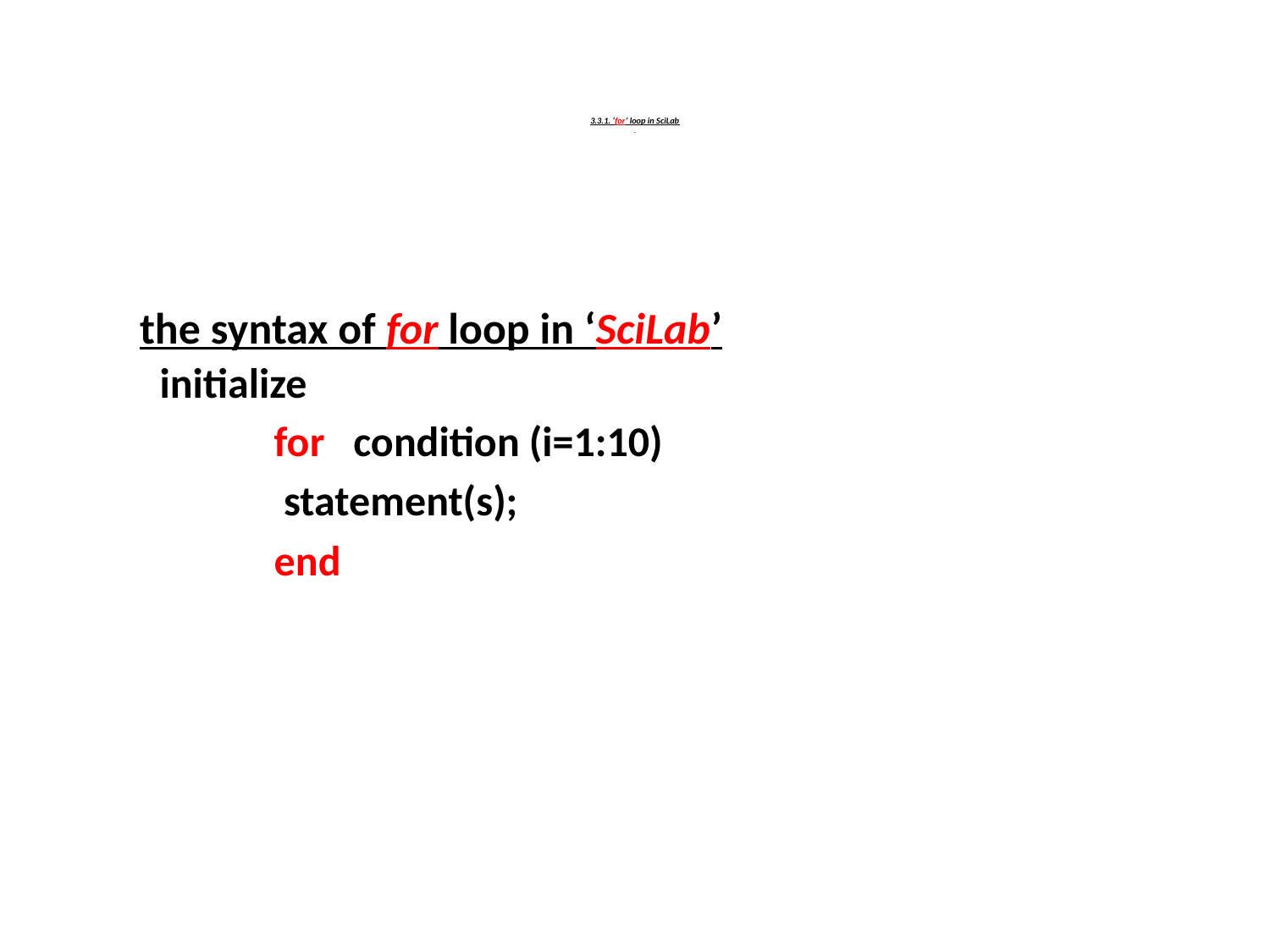

# 3.3.1. ‘for’ loop in SciLab .

the syntax of for loop in ‘SciLab’

 initialize
             for   condition (i=1:10)
              statement(s);
             end